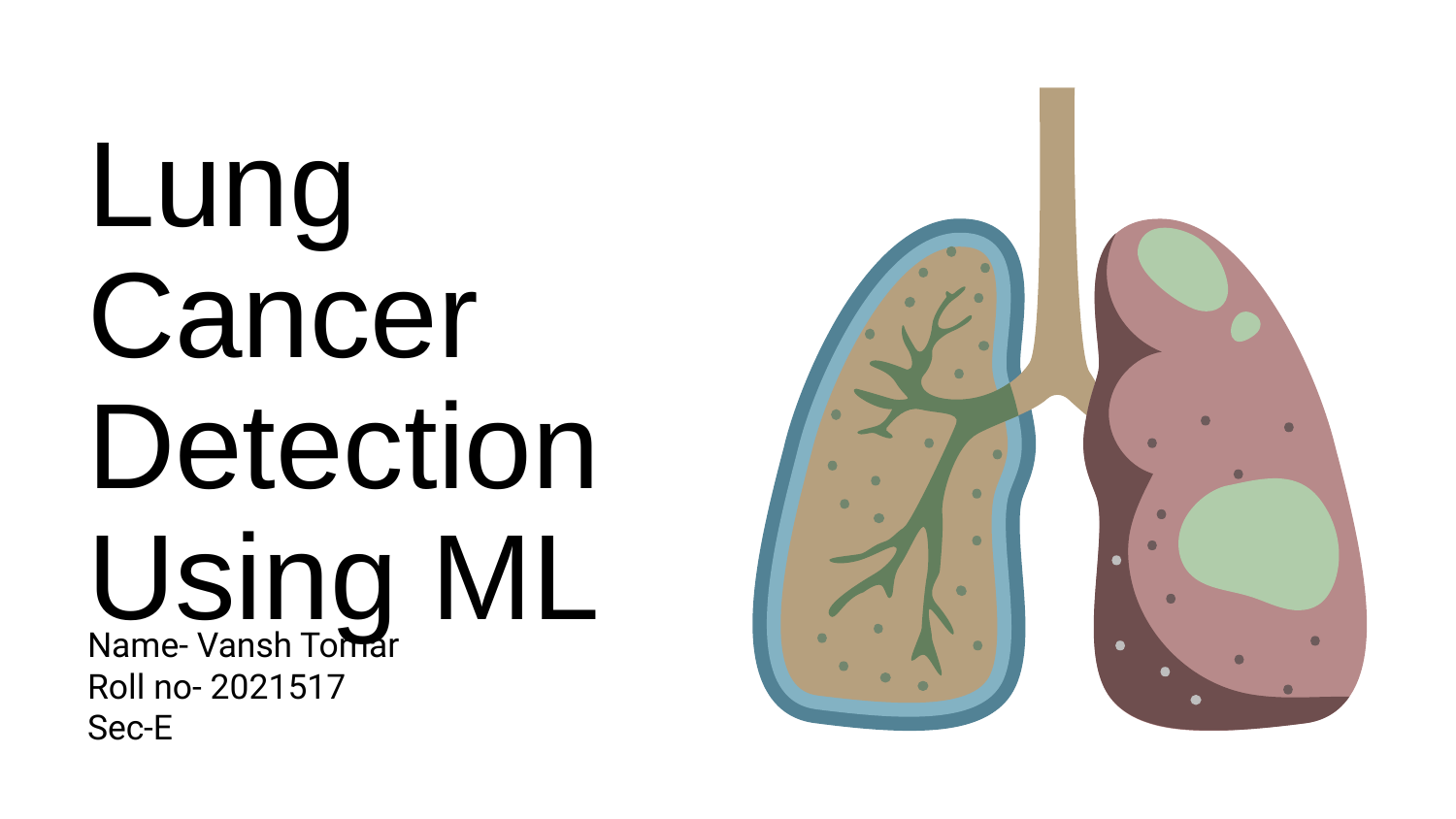

# Lung Cancer Detection Using ML
Name- Vansh Tomar
Roll no- 2021517
Sec-E